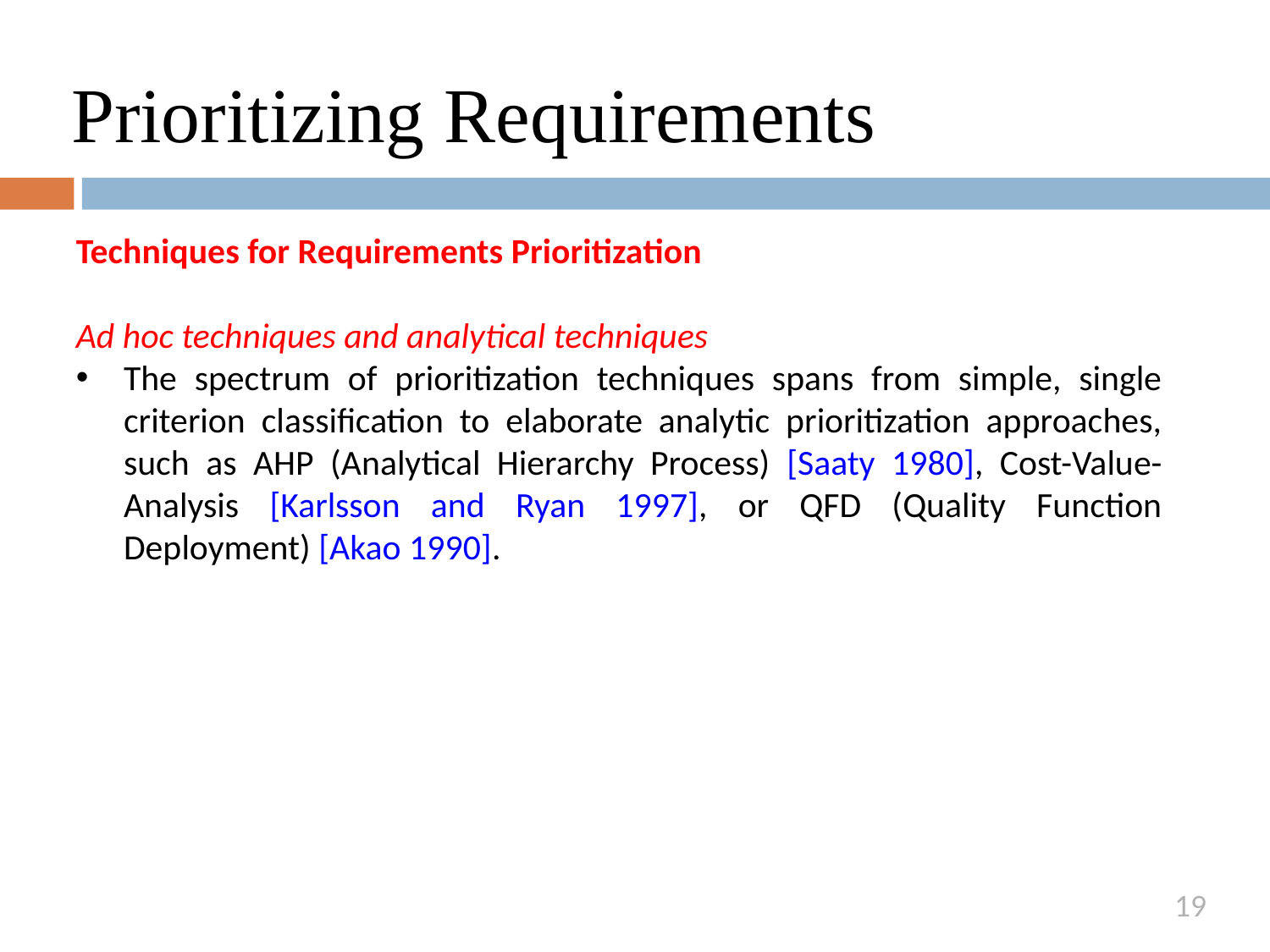

# Prioritizing Requirements
Techniques for Requirements Prioritization

Ad hoc techniques and analytical techniques
The spectrum of prioritization techniques spans from simple, single criterion classification to elaborate analytic prioritization approaches, such as AHP (Analytical Hierarchy Process) [Saaty 1980], Cost-Value- Analysis [Karlsson and Ryan 1997], or QFD (Quality Function Deployment) [Akao 1990].

19